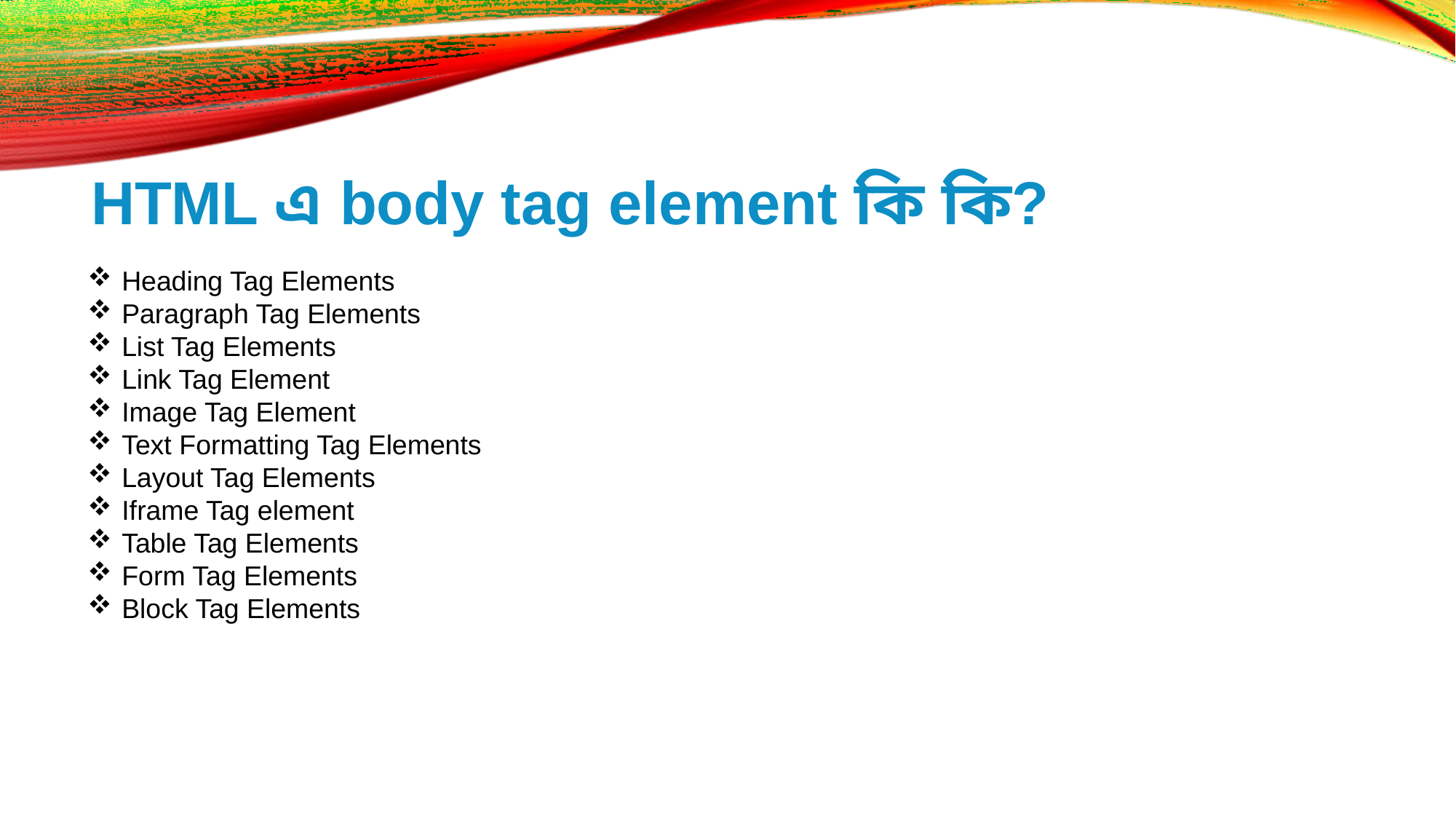

# HTML এ body tag element কি কি?
Heading Tag Elements
Paragraph Tag Elements
List Tag Elements
Link Tag Element
Image Tag Element
Text Formatting Tag Elements
Layout Tag Elements
Iframe Tag element
Table Tag Elements
Form Tag Elements
Block Tag Elements